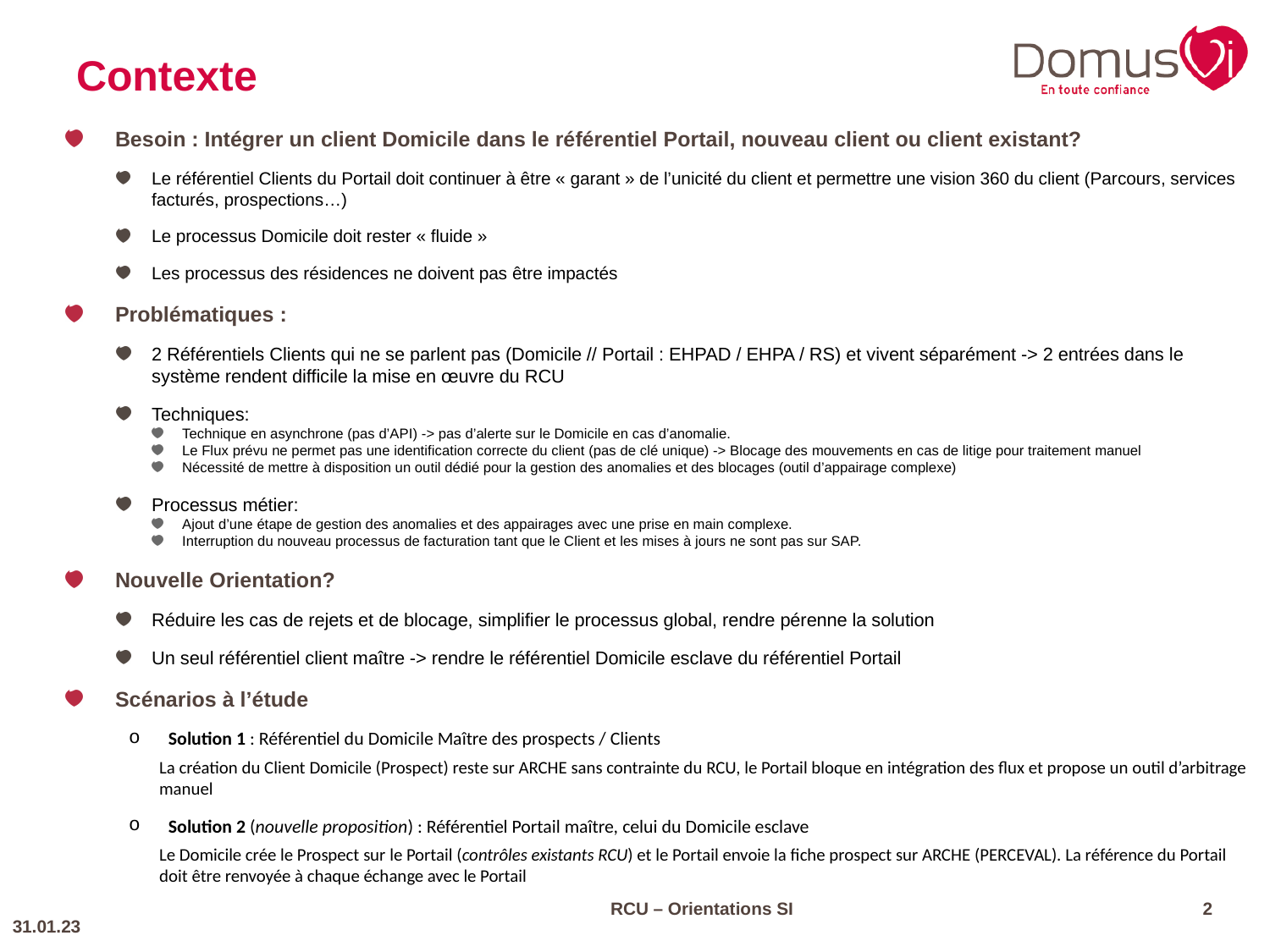

# Contexte
Besoin : Intégrer un client Domicile dans le référentiel Portail, nouveau client ou client existant?
Le référentiel Clients du Portail doit continuer à être « garant » de l’unicité du client et permettre une vision 360 du client (Parcours, services facturés, prospections…)
Le processus Domicile doit rester « fluide »
Les processus des résidences ne doivent pas être impactés
Problématiques :
2 Référentiels Clients qui ne se parlent pas (Domicile // Portail : EHPAD / EHPA / RS) et vivent séparément -> 2 entrées dans le système rendent difficile la mise en œuvre du RCU
Techniques:
Technique en asynchrone (pas d’API) -> pas d’alerte sur le Domicile en cas d’anomalie.
Le Flux prévu ne permet pas une identification correcte du client (pas de clé unique) -> Blocage des mouvements en cas de litige pour traitement manuel
Nécessité de mettre à disposition un outil dédié pour la gestion des anomalies et des blocages (outil d’appairage complexe)
Processus métier:
Ajout d’une étape de gestion des anomalies et des appairages avec une prise en main complexe.
Interruption du nouveau processus de facturation tant que le Client et les mises à jours ne sont pas sur SAP.
Nouvelle Orientation?
Réduire les cas de rejets et de blocage, simplifier le processus global, rendre pérenne la solution
Un seul référentiel client maître -> rendre le référentiel Domicile esclave du référentiel Portail
Scénarios à l’étude
Solution 1 : Référentiel du Domicile Maître des prospects / Clients
La création du Client Domicile (Prospect) reste sur ARCHE sans contrainte du RCU, le Portail bloque en intégration des flux et propose un outil d’arbitrage manuel
Solution 2 (nouvelle proposition) : Référentiel Portail maître, celui du Domicile esclave
Le Domicile crée le Prospect sur le Portail (contrôles existants RCU) et le Portail envoie la fiche prospect sur ARCHE (PERCEVAL). La référence du Portail doit être renvoyée à chaque échange avec le Portail
RCU – Orientations SI
2
31.01.23